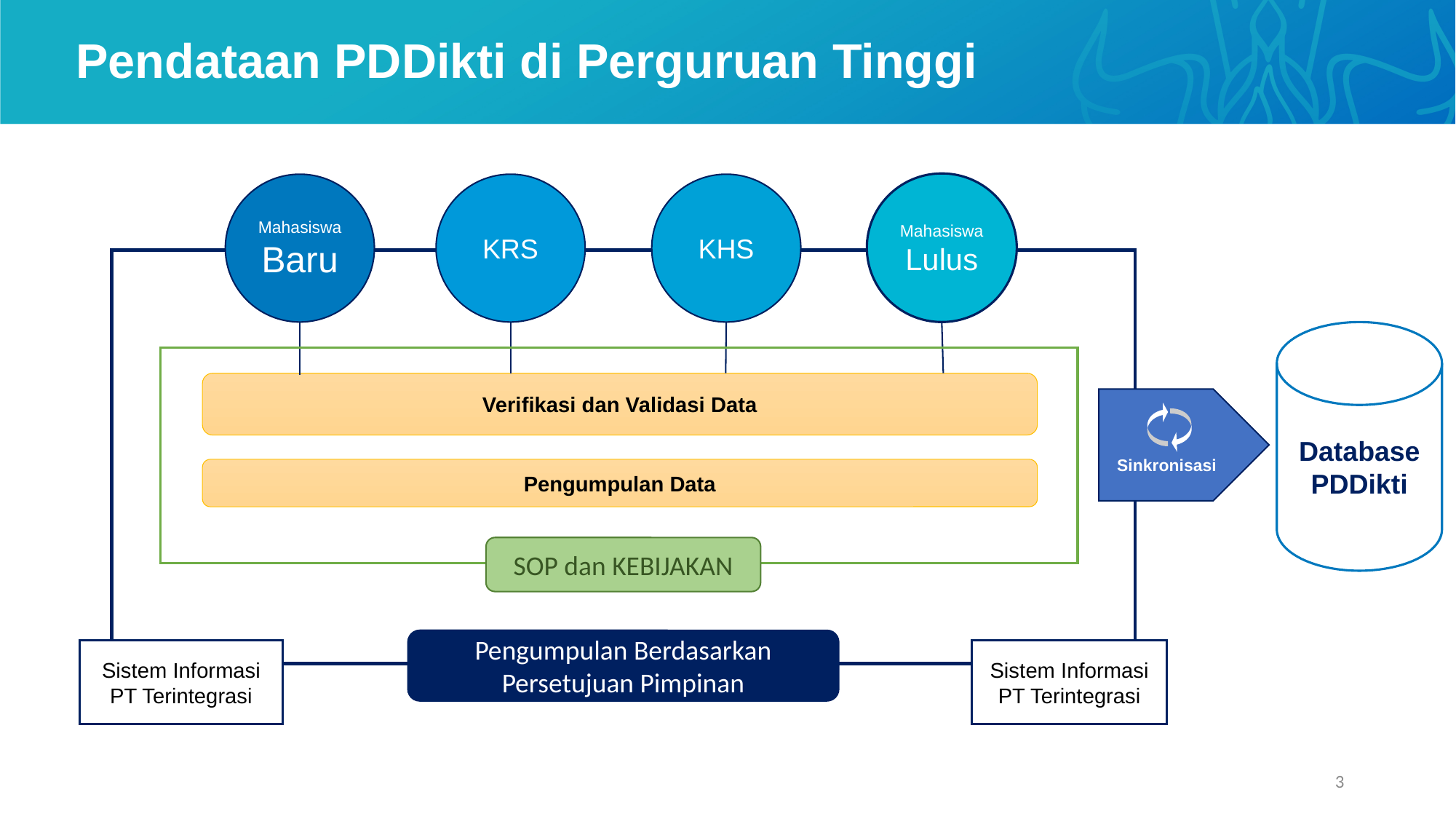

# Pendataan PDDikti di Perguruan Tinggi
Mahasiswa Lulus
Mahasiswa
Baru
KRS
KHS

Database PDDikti

Verifikasi dan Validasi Data

Sinkronisasi
Pengumpulan Data
SOP dan KEBIJAKAN
Pengumpulan Berdasarkan Persetujuan Pimpinan
Sistem Informasi PT Terintegrasi
Sistem Informasi PT Terintegrasi
3